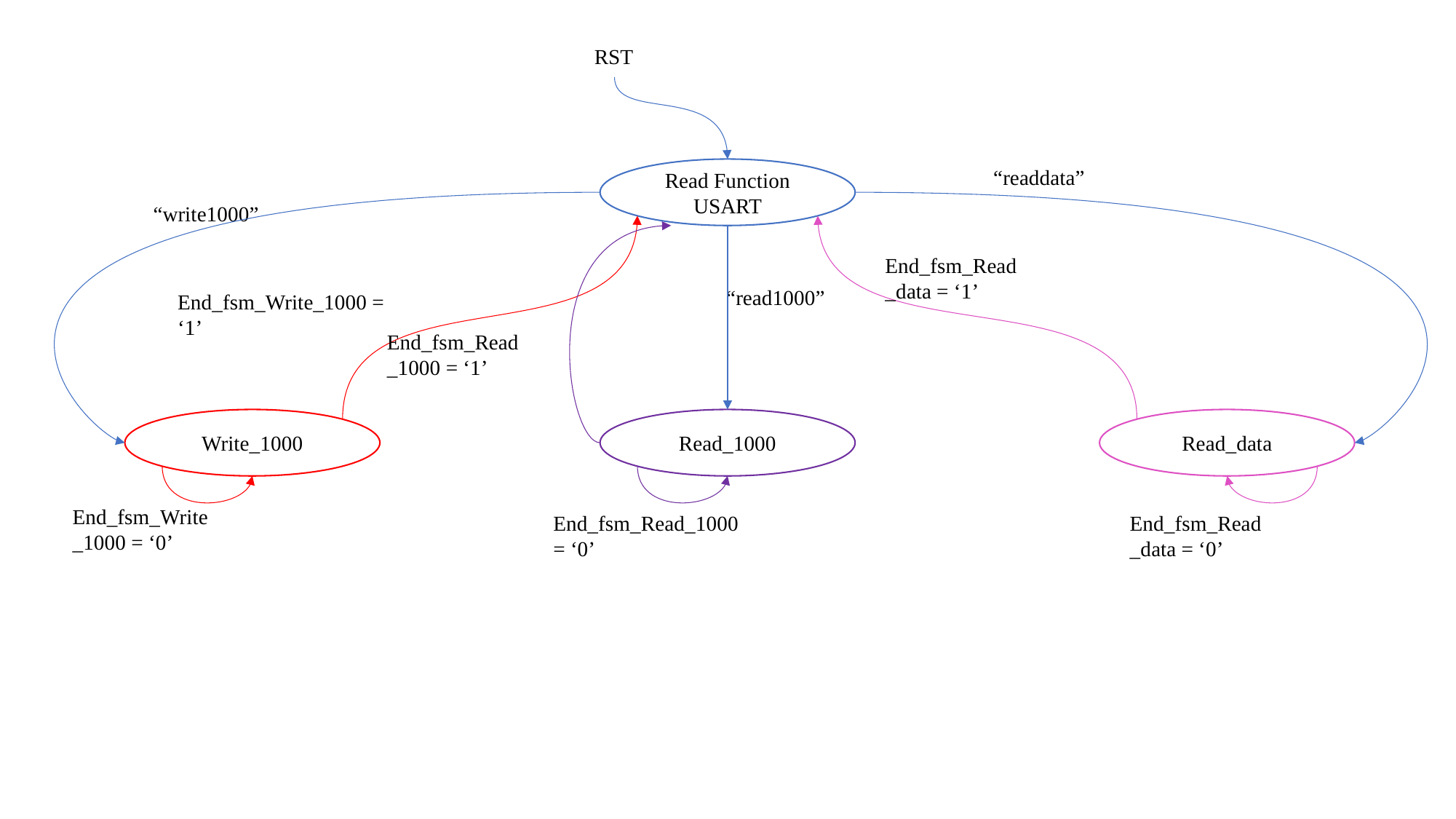

RST
“readdata”
Read Function
USART
“write1000”
End_fsm_Read_data = ‘1’
“read1000”
End_fsm_Write_1000 = ‘1’
End_fsm_Read_1000 = ‘1’
Write_1000
Read_1000
Read_data
End_fsm_Write_1000 = ‘0’
End_fsm_Read_1000 = ‘0’
End_fsm_Read_data = ‘0’